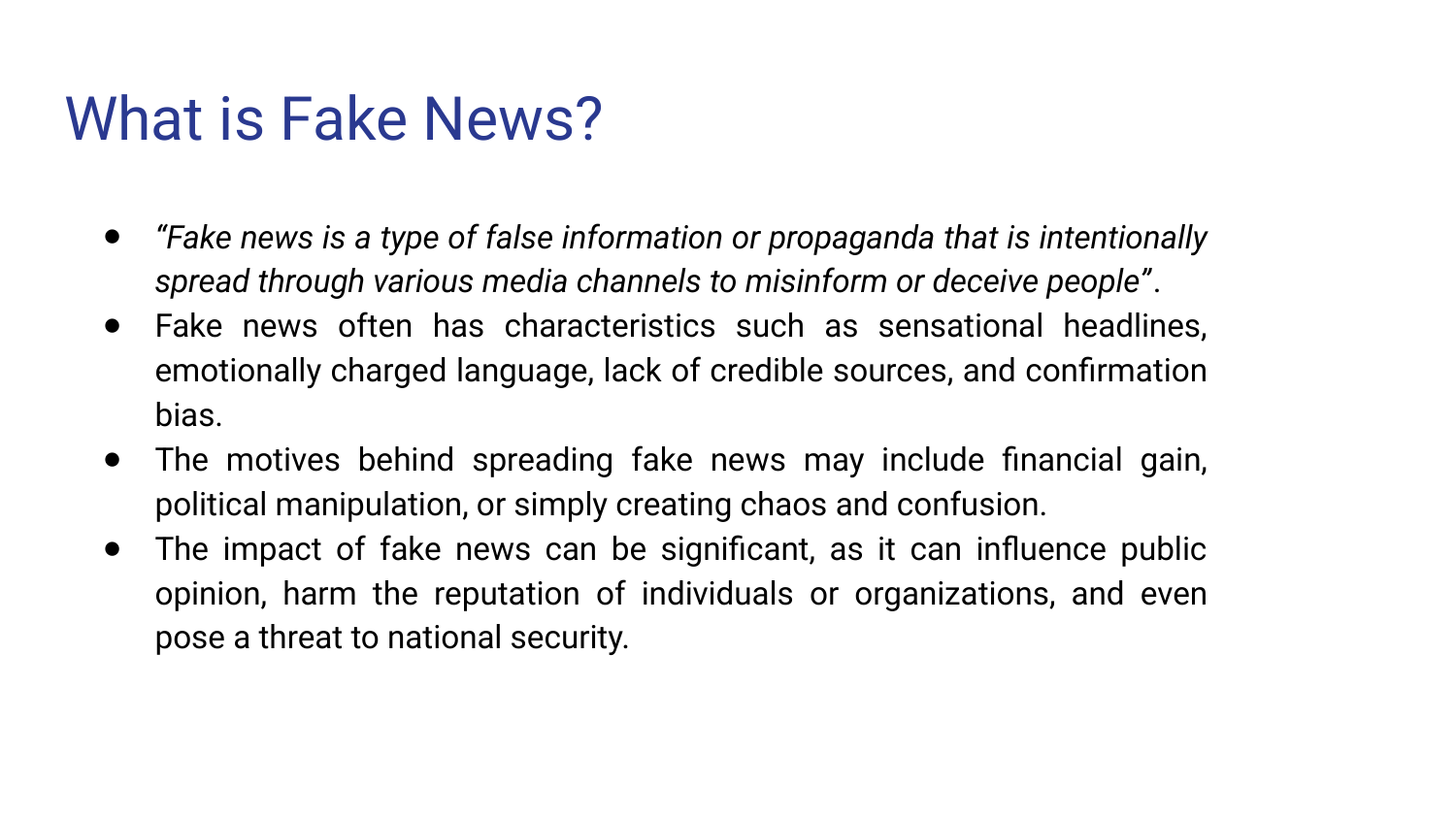

# What is Fake News?
“Fake news is a type of false information or propaganda that is intentionally spread through various media channels to misinform or deceive people”.
Fake news often has characteristics such as sensational headlines, emotionally charged language, lack of credible sources, and confirmation bias.
The motives behind spreading fake news may include financial gain, political manipulation, or simply creating chaos and confusion.
The impact of fake news can be significant, as it can influence public opinion, harm the reputation of individuals or organizations, and even pose a threat to national security.